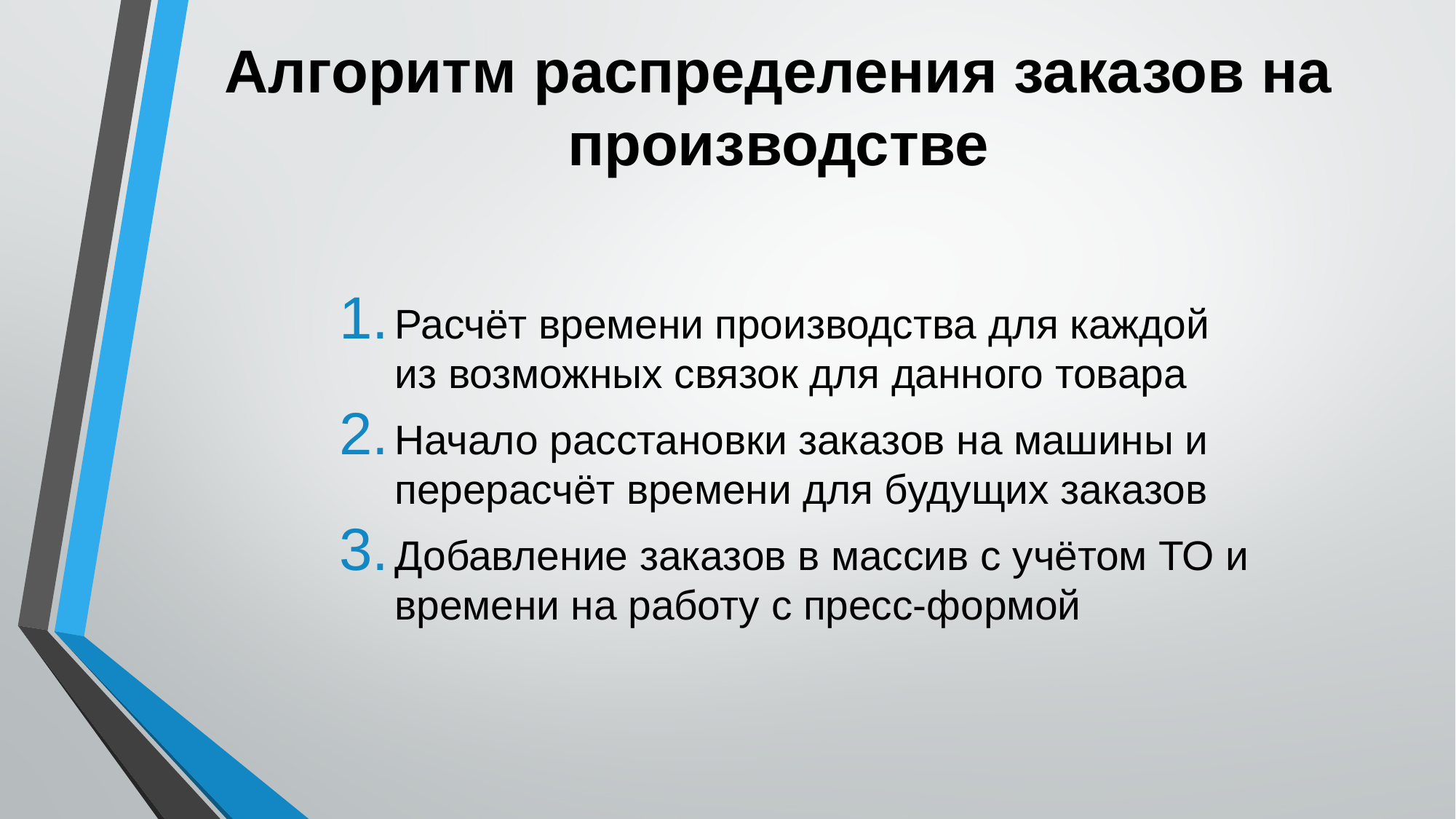

# Алгоритм распределения заказов на производстве
Расчёт времени производства для каждой из возможных связок для данного товара
Начало расстановки заказов на машины и перерасчёт времени для будущих заказов
Добавление заказов в массив с учётом ТО и времени на работу с пресс-формой